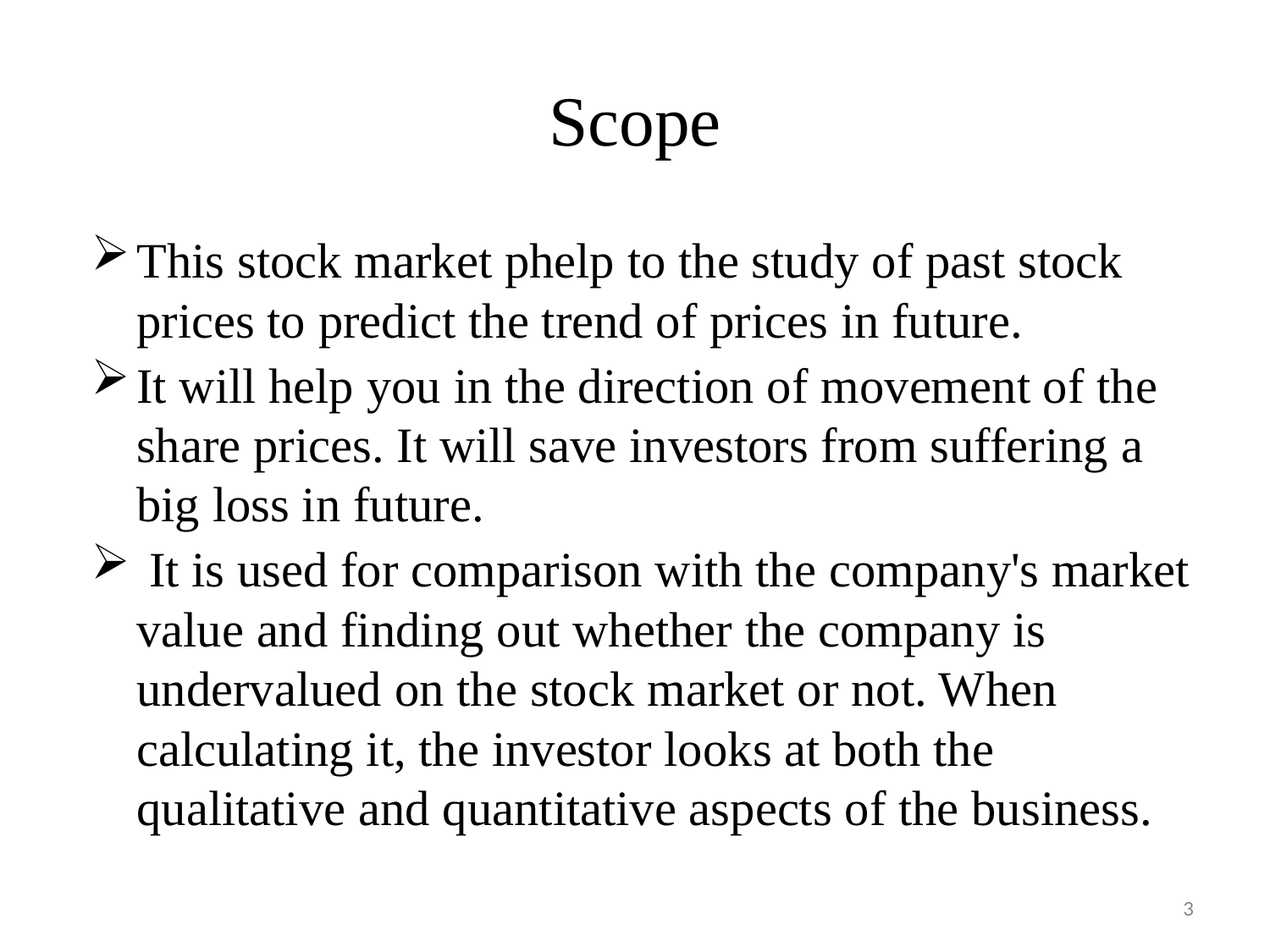

# Scope
This stock market phelp to the study of past stock prices to predict the trend of prices in future.
It will help you in the direction of movement of the share prices. It will save investors from suffering a big loss in future.
 It is used for comparison with the company's market value and finding out whether the company is undervalued on the stock market or not. When calculating it, the investor looks at both the qualitative and quantitative aspects of the business.

3